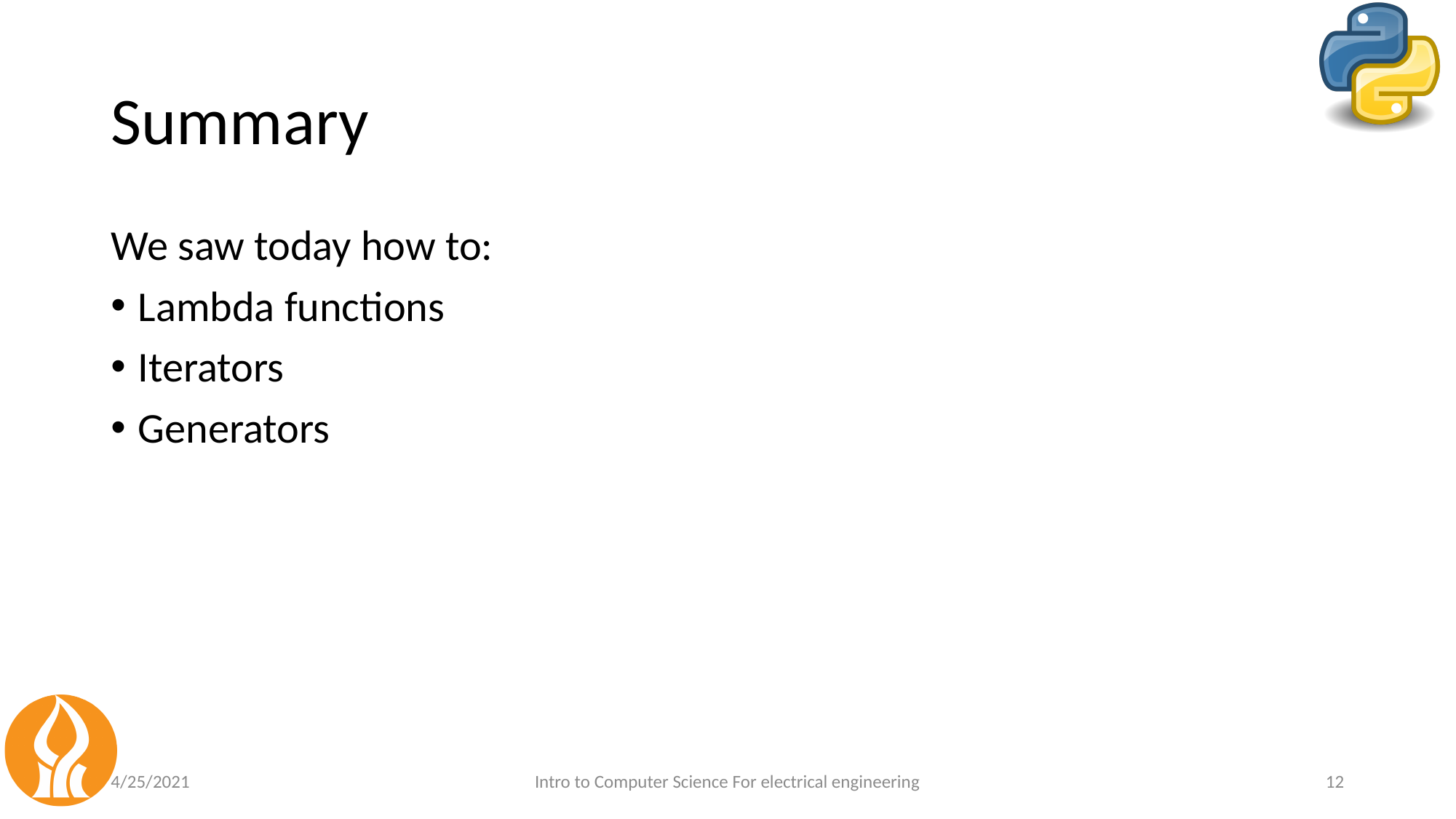

# Summary
We saw today how to:
Lambda functions
Iterators
Generators
4/25/2021
Intro to Computer Science For electrical engineering
12